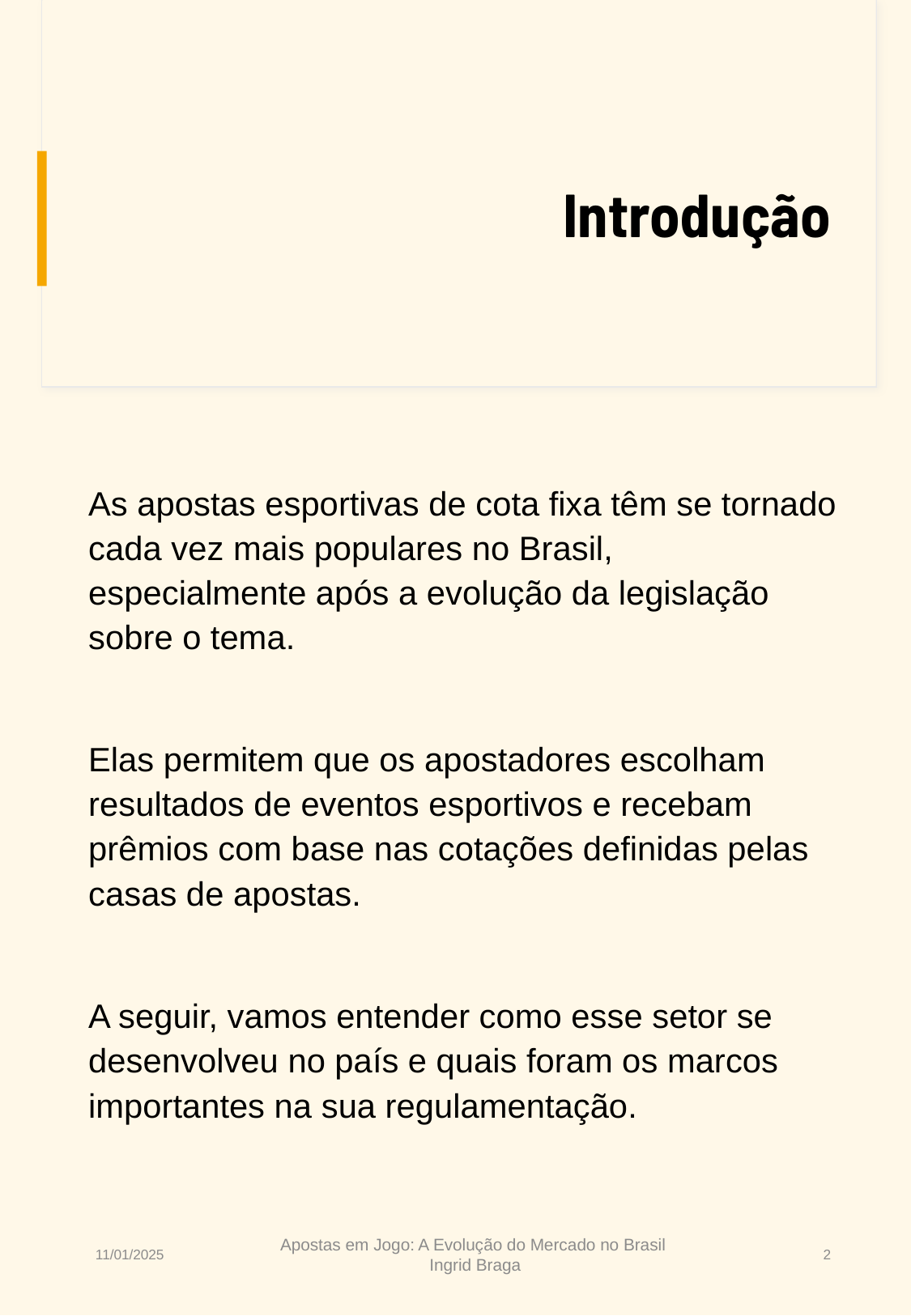

# Introdução
As apostas esportivas de cota fixa têm se tornado cada vez mais populares no Brasil, especialmente após a evolução da legislação sobre o tema.

Elas permitem que os apostadores escolham resultados de eventos esportivos e recebam prêmios com base nas cotações definidas pelas casas de apostas.

A seguir, vamos entender como esse setor se desenvolveu no país e quais foram os marcos importantes na sua regulamentação.

Apostas em Jogo: A Evolução do Mercado no Brasil
Ingrid Braga
11/01/2025
2